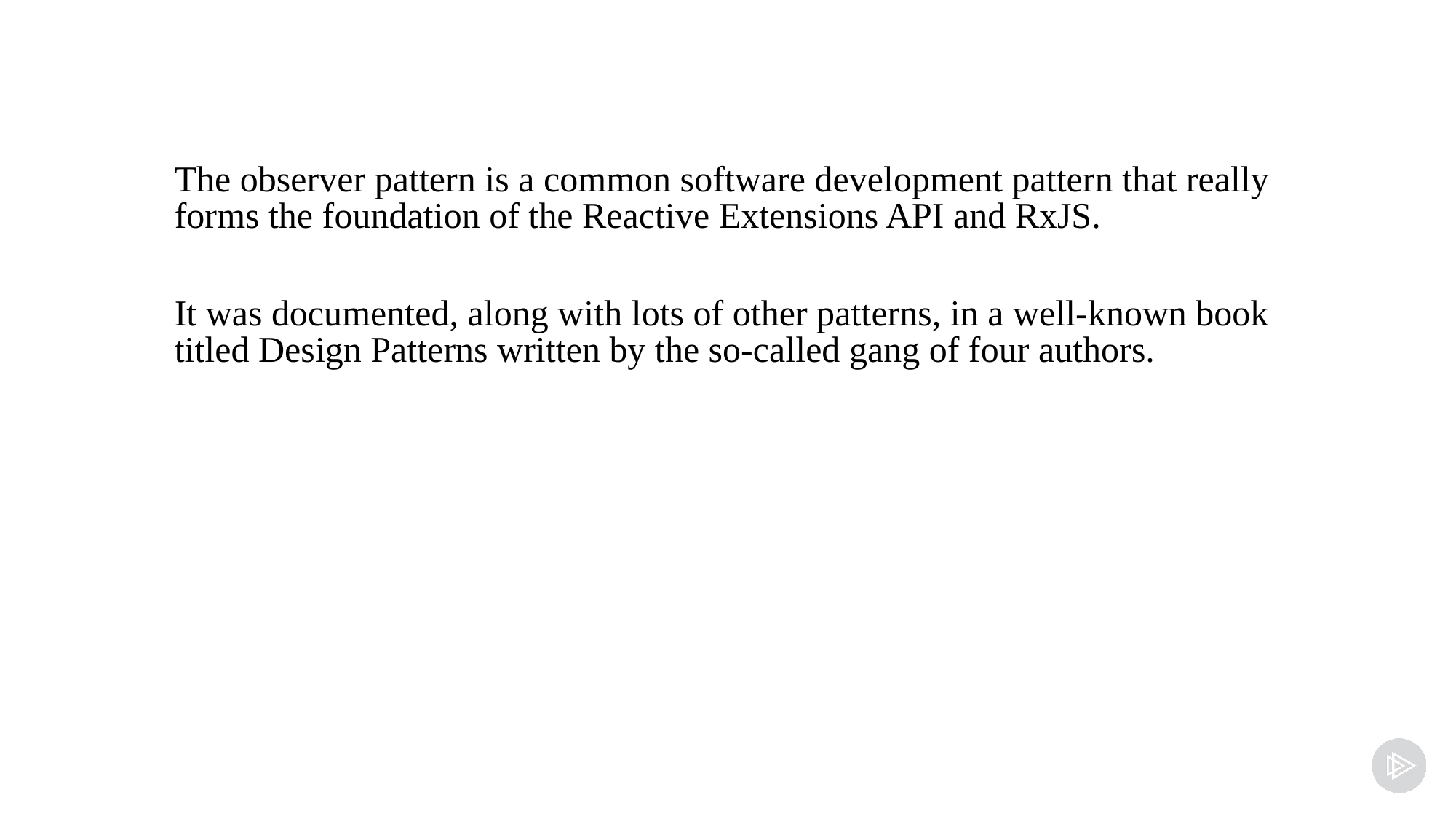

The observer pattern is a common software development pattern that really forms the foundation of the Reactive Extensions API and RxJS.

It was documented, along with lots of other patterns, in a well-known book titled Design Patterns written by the so-called gang of four authors.